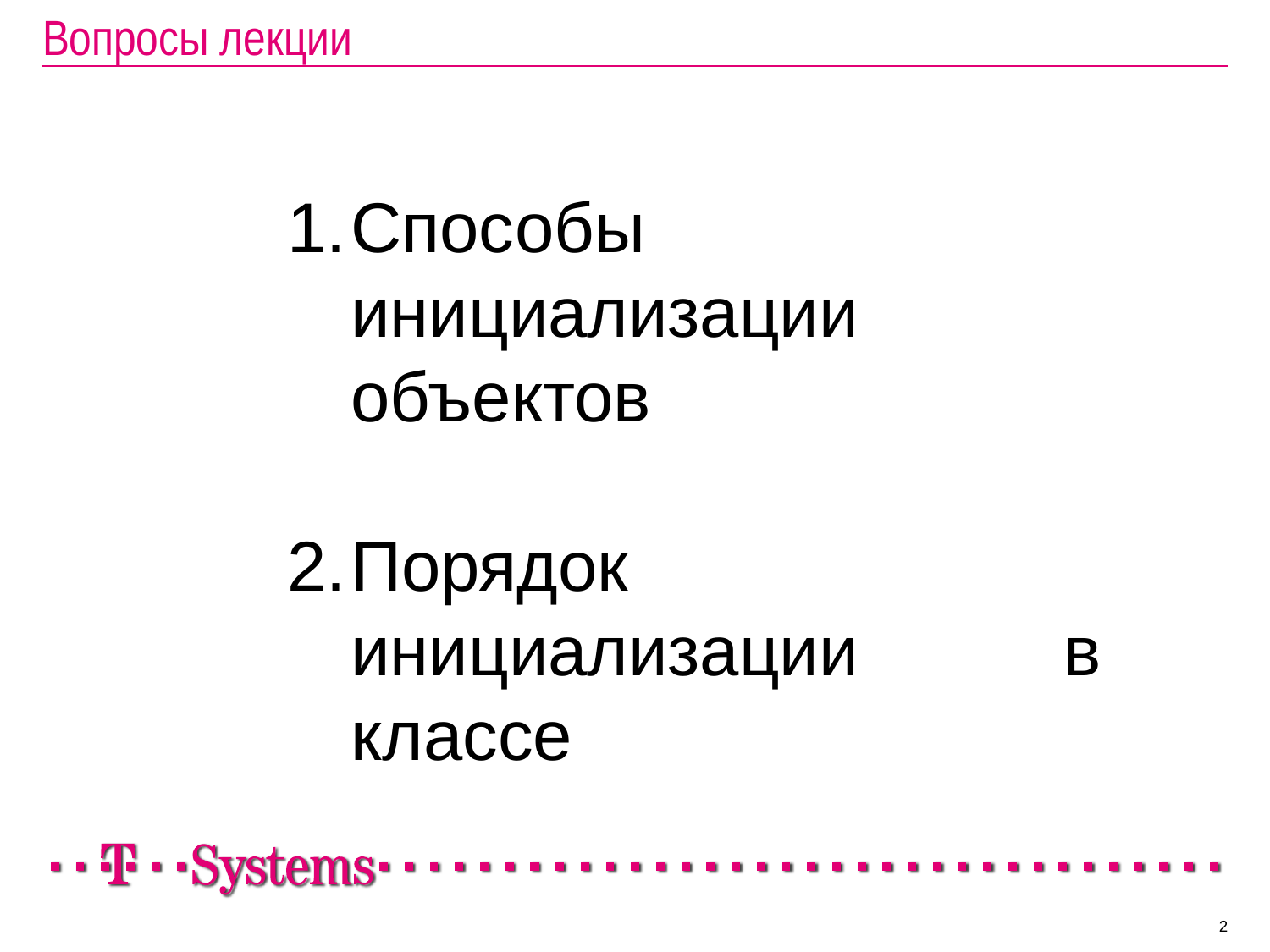

# Вопросы лекции
Способы инициализации объектов

Порядок инициализации в классе

2